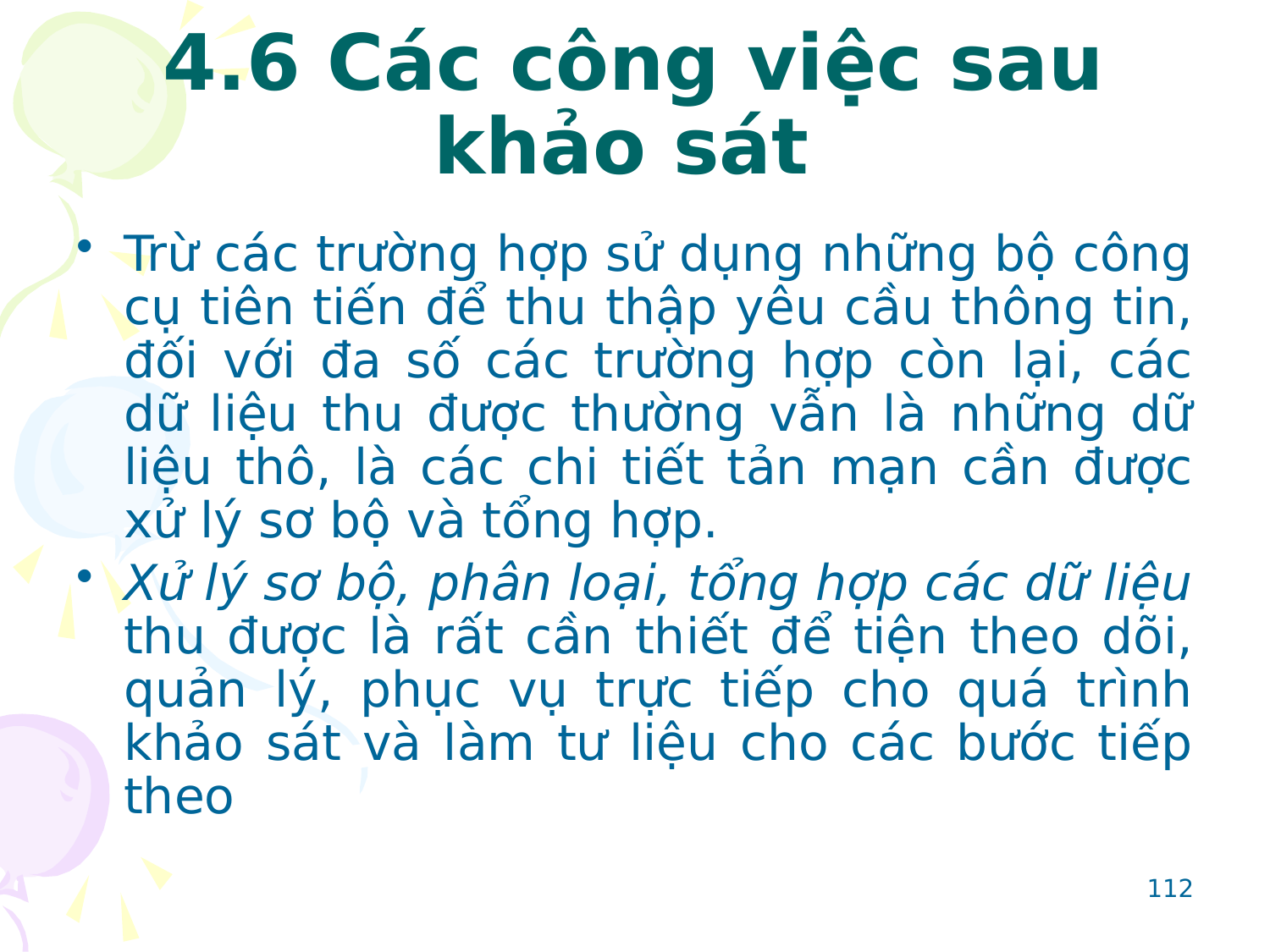

# 4.6 Các công việc sau khảo sát
Trừ các trường hợp sử dụng những bộ công cụ tiên tiến để thu thập yêu cầu thông tin, đối với đa số các trường hợp còn lại, các dữ liệu thu được thường vẫn là những dữ liệu thô, là các chi tiết tản mạn cần được xử lý sơ bộ và tổng hợp.
Xử lý sơ bộ, phân loại, tổng hợp các dữ liệu thu được là rất cần thiết để tiện theo dõi, quản lý, phục vụ trực tiếp cho quá trình khảo sát và làm tư liệu cho các bước tiếp theo
112